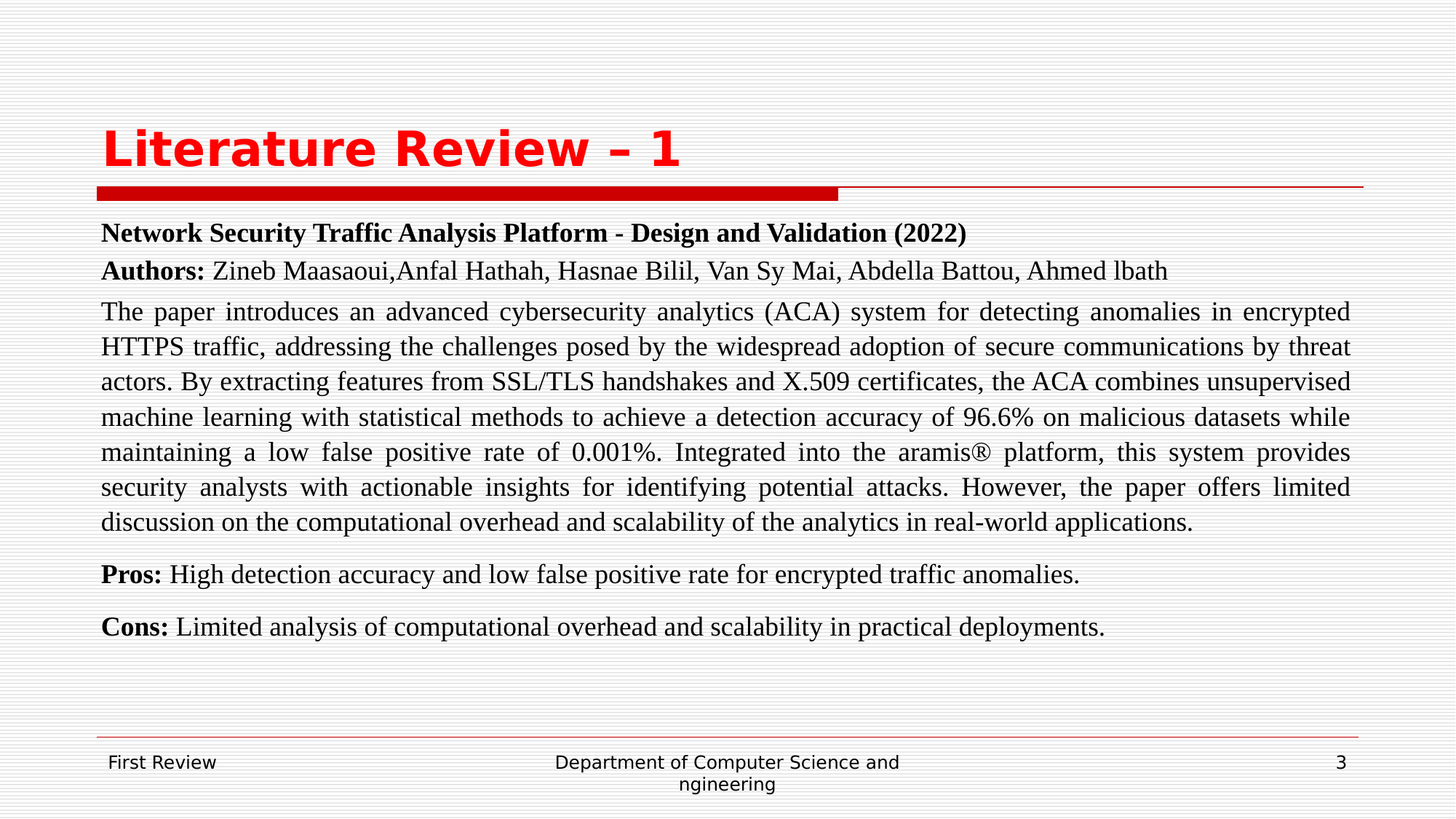

# Literature Review – 1
Network Security Traffic Analysis Platform - Design and Validation (2022)
Authors: Zineb Maasaoui,Anfal Hathah, Hasnae Bilil, Van Sy Mai, Abdella Battou, Ahmed lbath
The paper introduces an advanced cybersecurity analytics (ACA) system for detecting anomalies in encrypted HTTPS traffic, addressing the challenges posed by the widespread adoption of secure communications by threat actors. By extracting features from SSL/TLS handshakes and X.509 certificates, the ACA combines unsupervised machine learning with statistical methods to achieve a detection accuracy of 96.6% on malicious datasets while maintaining a low false positive rate of 0.001%. Integrated into the aramis® platform, this system provides security analysts with actionable insights for identifying potential attacks. However, the paper offers limited discussion on the computational overhead and scalability of the analytics in real-world applications.
Pros: High detection accuracy and low false positive rate for encrypted traffic anomalies.
Cons: Limited analysis of computational overhead and scalability in practical deployments.

First Review
Department of Computer Science and ngineering
3